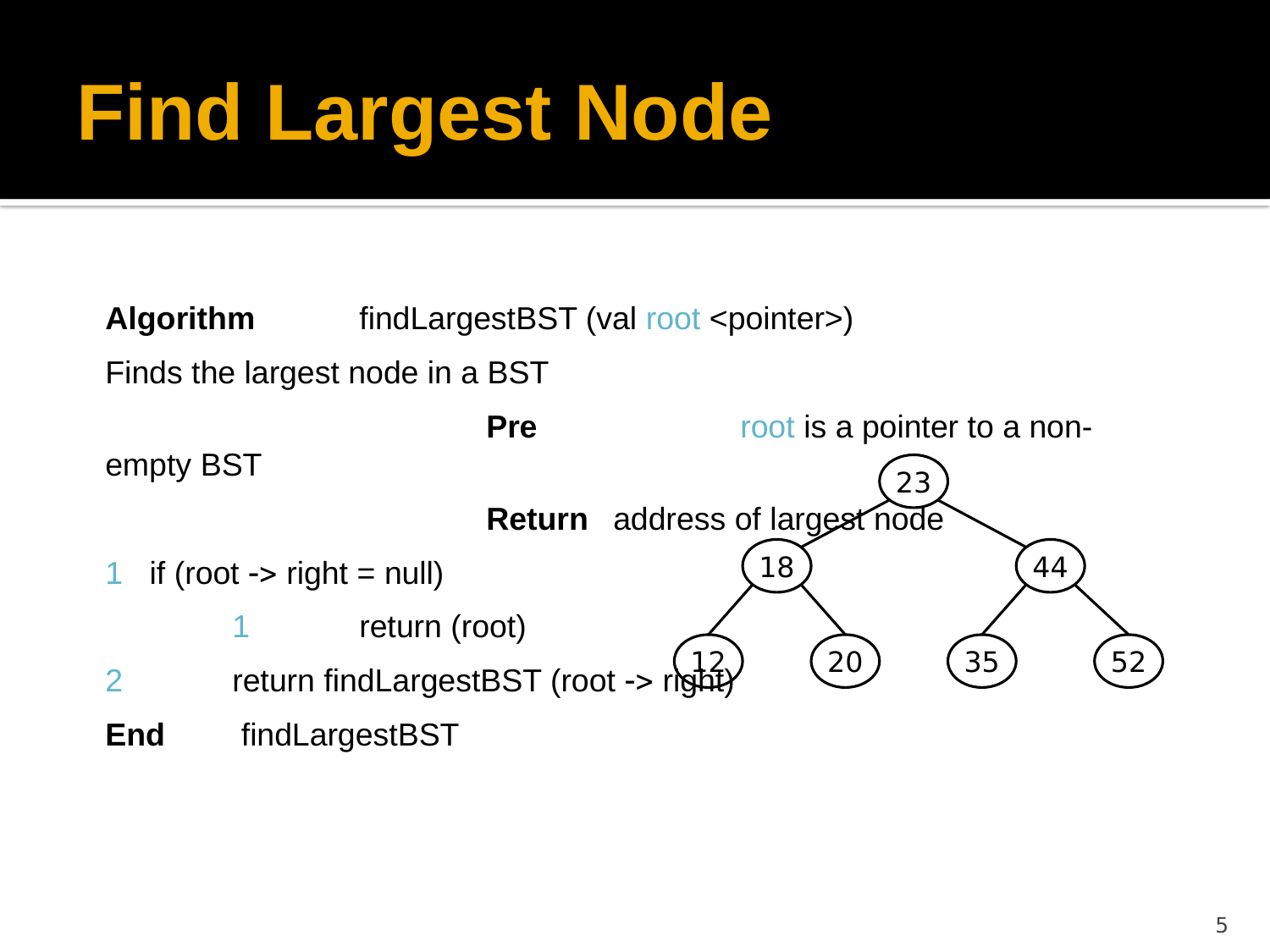

# Find Largest Node
Algorithm 	findLargestBST (val root <pointer>)
Finds the largest node in a BST
			Pre		root is a pointer to a non-empty BST
			Return	address of largest node
1   if (root −> right = null)
	1	return (root)
2	return findLargestBST (root −> right)
End	 findLargestBST
23
18
44
12
20
35
52
5